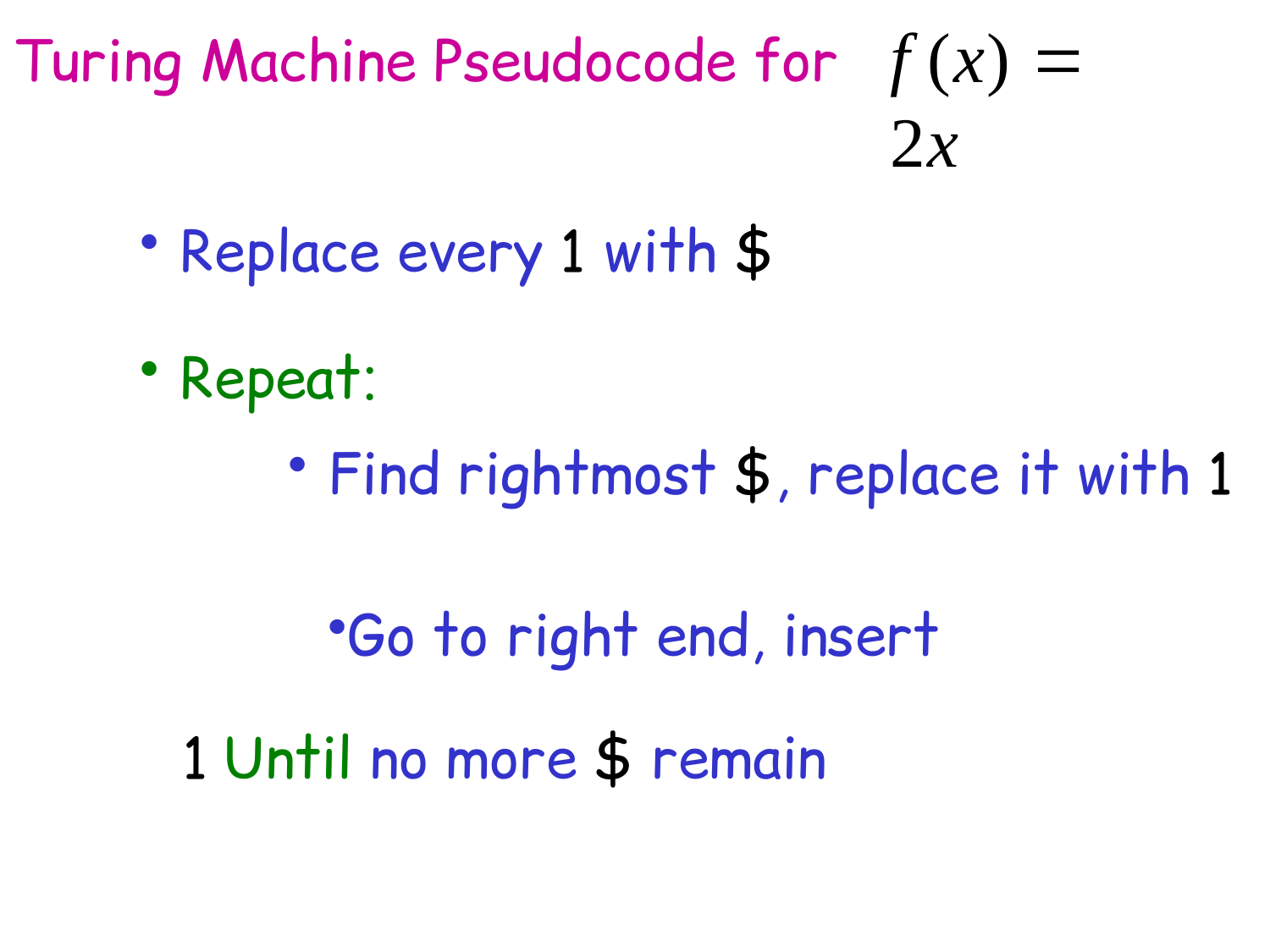

# f (x) = 2x
Turing Machine Pseudocode for
Replace every 1 with $
Repeat:
Find rightmost $, replace it with 1
Go to right end, insert 1 Until no more $ remain